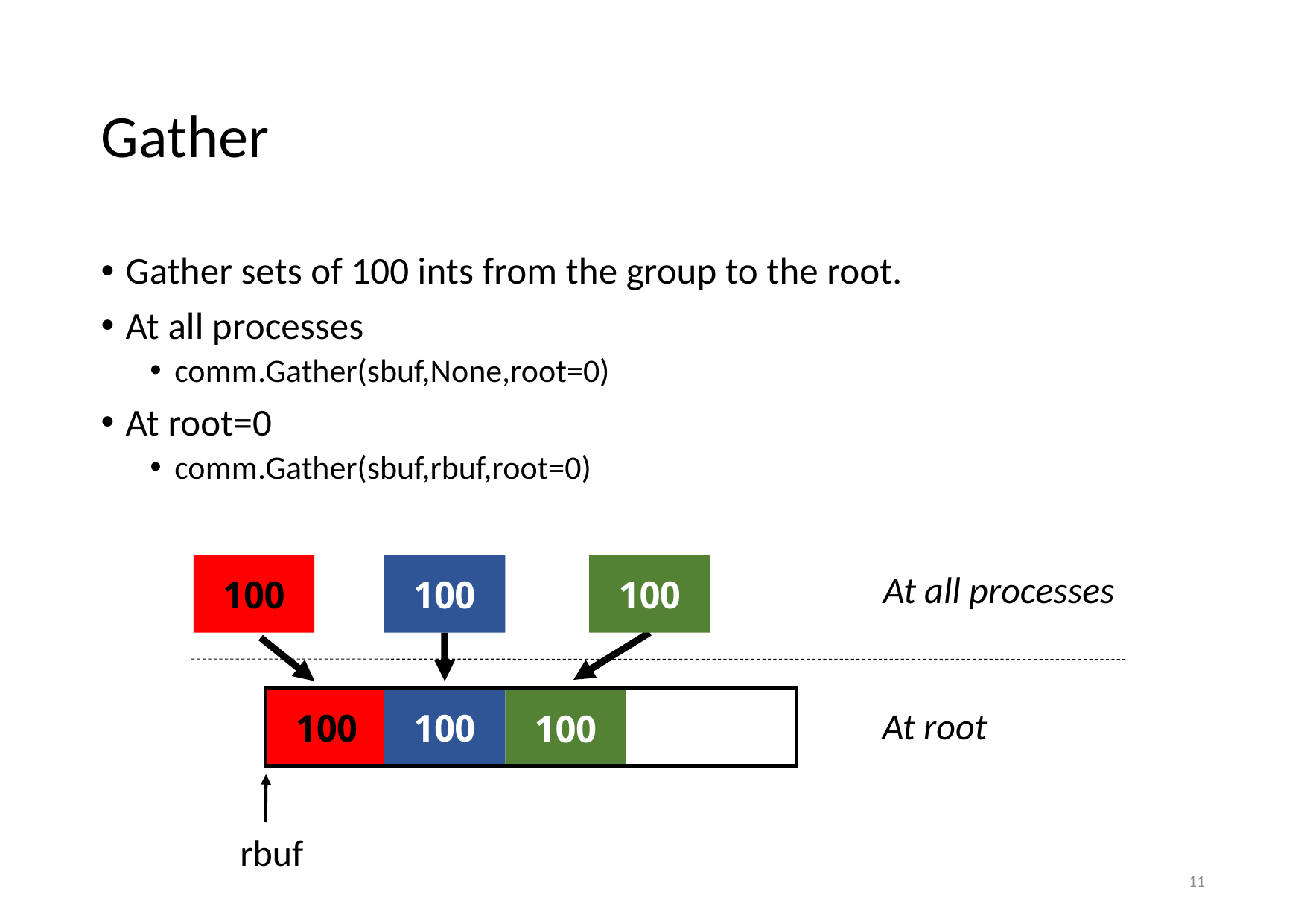

# Gather
Gather sets of 100 ints from the group to the root.
At all processes
comm.Gather(sbuf,None,root=0)
At root=0
comm.Gather(sbuf,rbuf,root=0)
100
100
100
At all processes

100
100
100
At root
rbuf
11